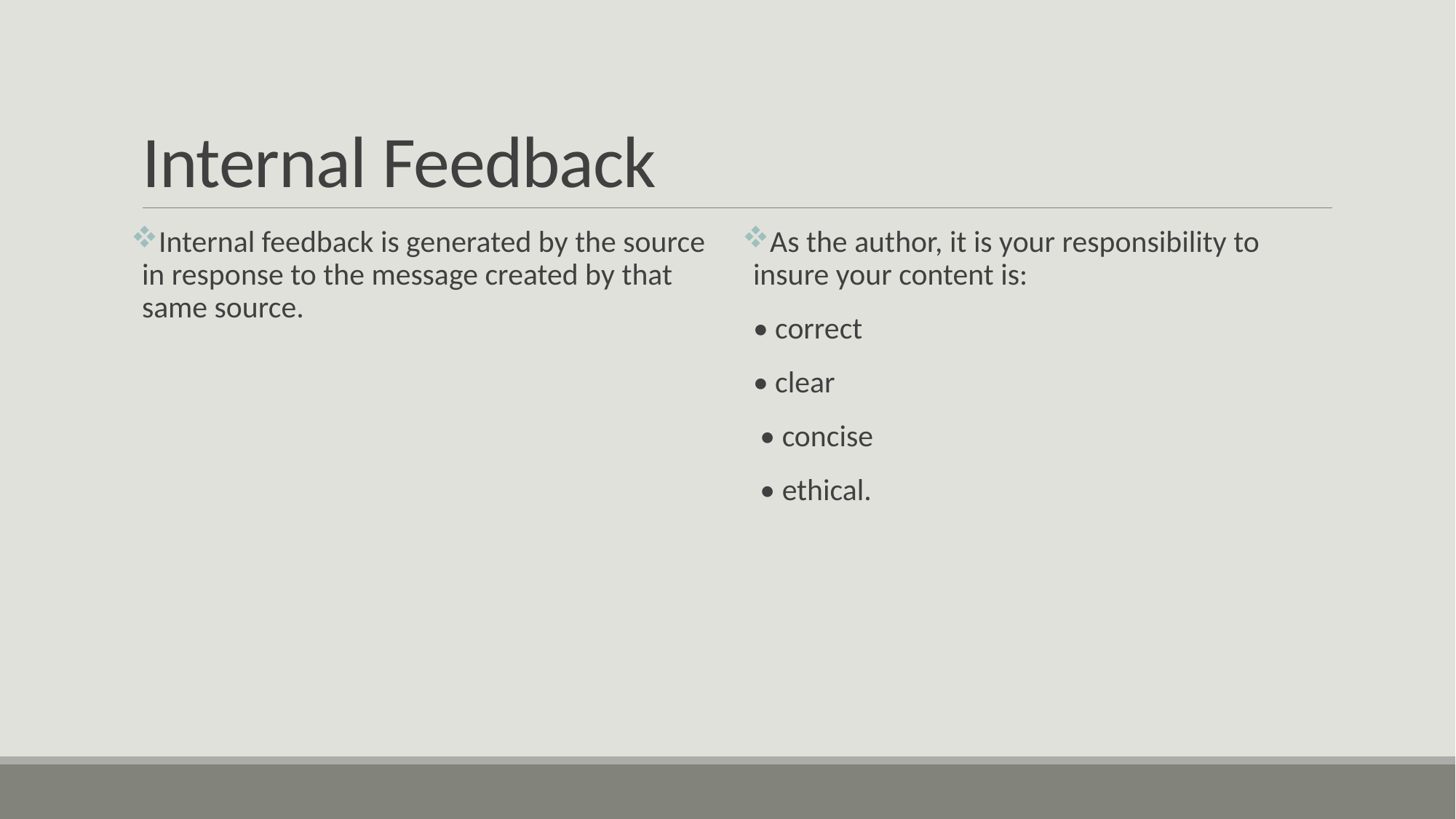

# Internal Feedback
Internal feedback is generated by the source in response to the message created by that same source.
As the author, it is your responsibility to insure your content is:
• correct
• clear
 • concise
 • ethical.